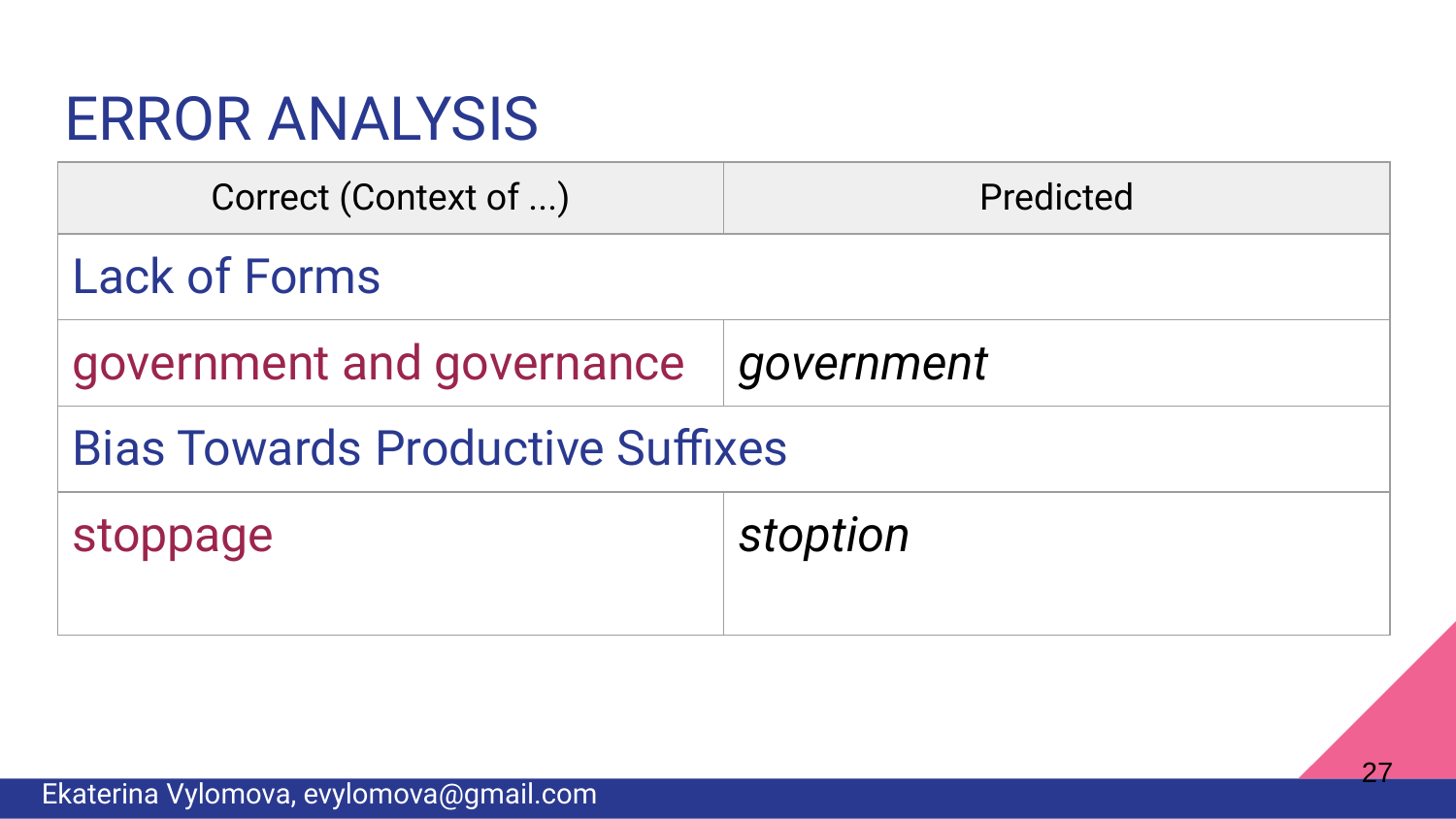

# ERROR ANALYSIS
| Correct (Context of ...) | Predicted |
| --- | --- |
| Lack of Forms |  |
| government and governance | government |
| Bias Towards Productive Suffixes |  |
| stoppage | stoption |

27
Ekaterina Vylomova, evylomova@gmail.com